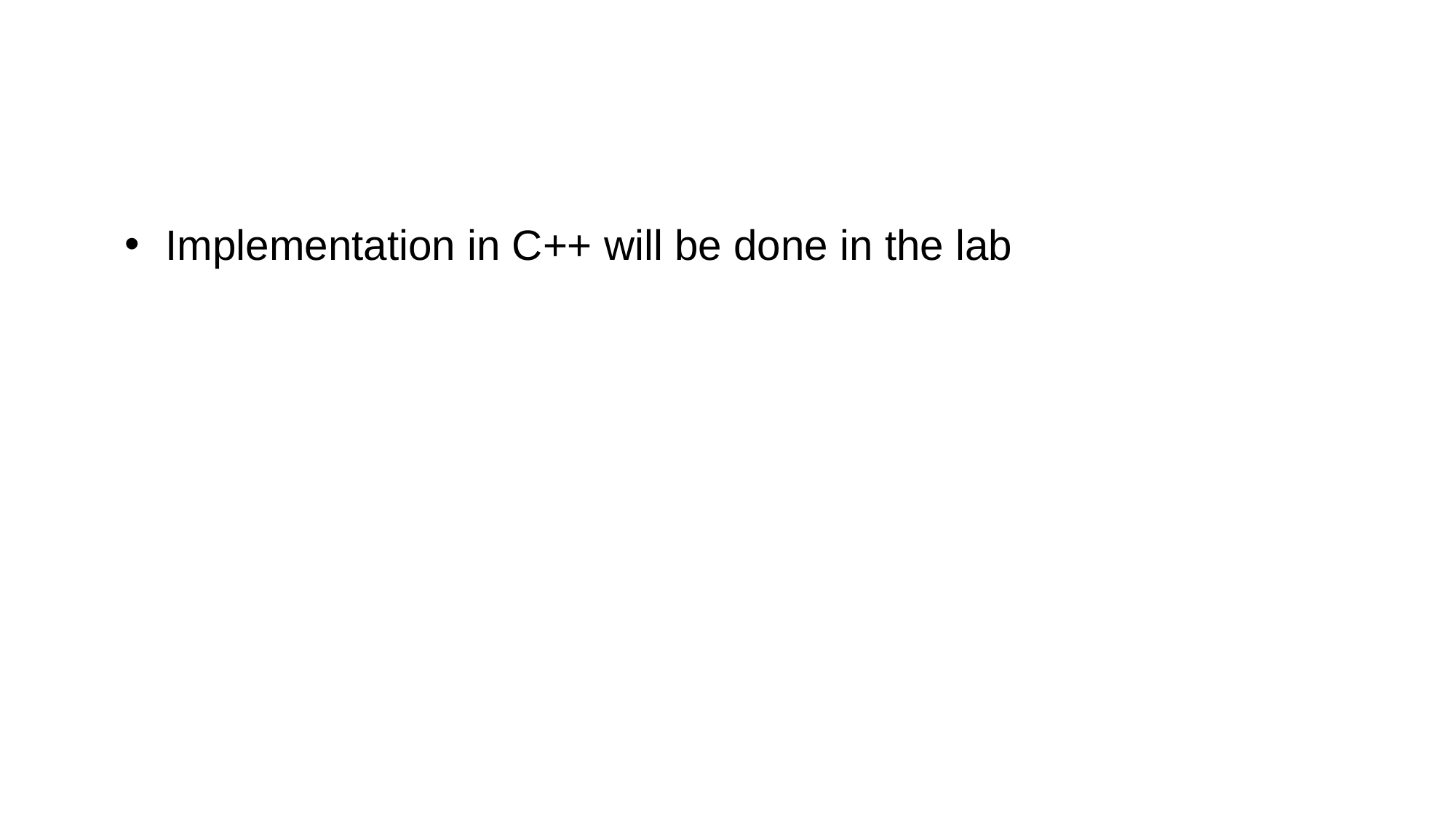

#
Implementation in C++ will be done in the lab